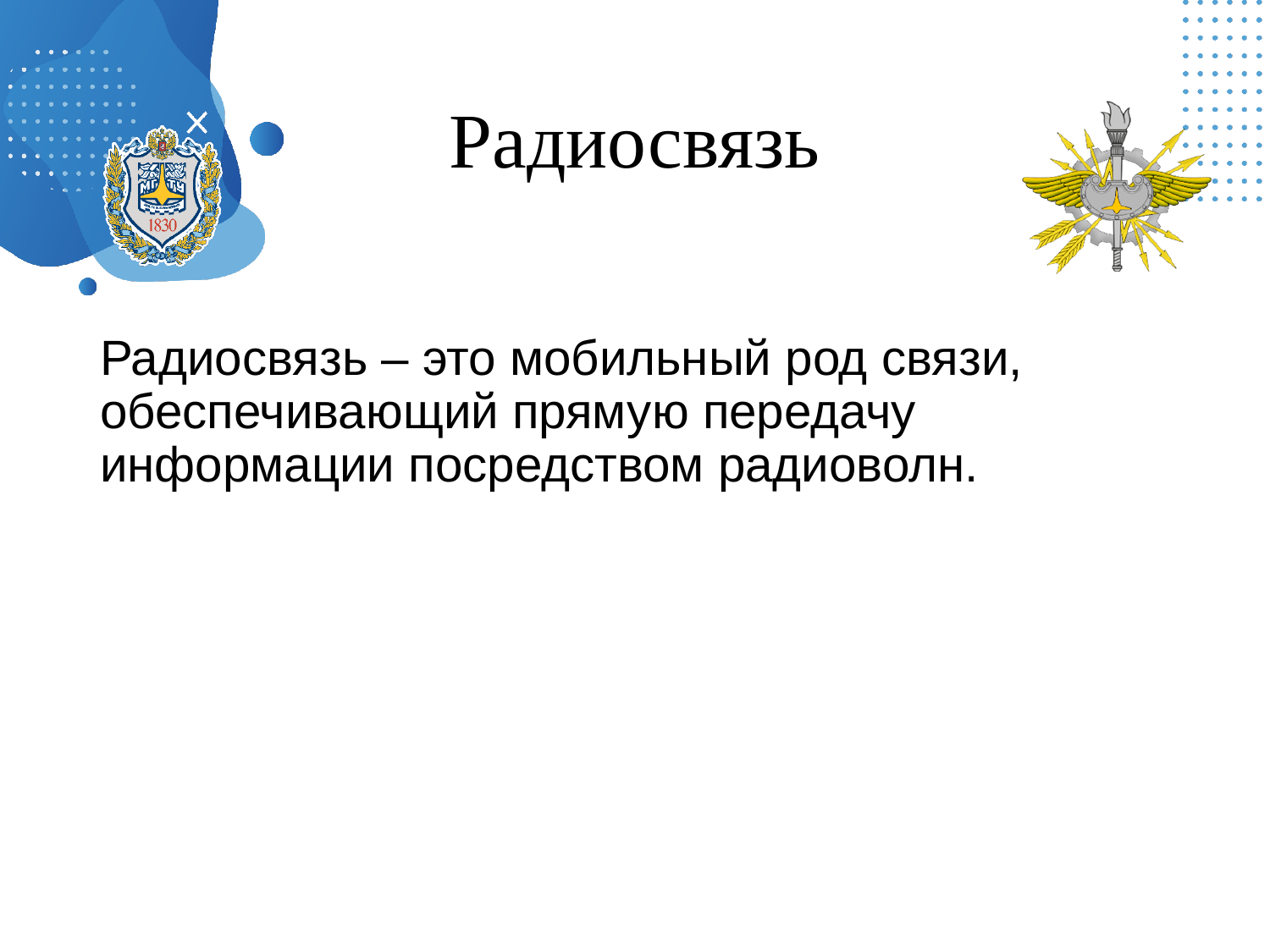

# Радиосвязь
Радиосвязь – это мобильный род связи, обеспечивающий прямую передачу информации посредством радиоволн.